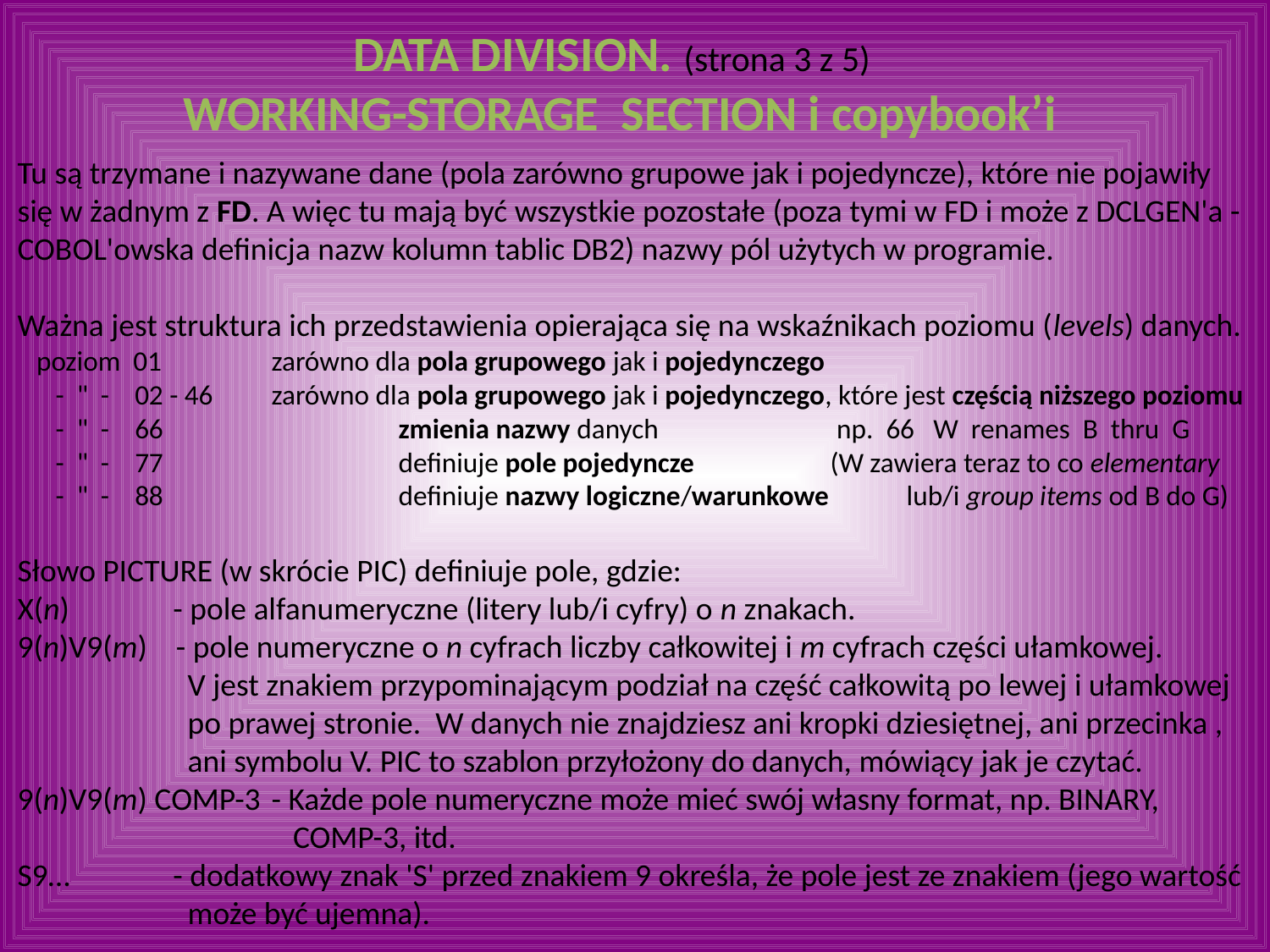

DATA DIVISION. (strona 3 z 5)
WORKING-STORAGE  SECTION i copybook’i
Tu są trzymane i nazywane dane (pola zarówno grupowe jak i pojedyncze), które nie pojawiły się w żadnym z FD. A więc tu mają być wszystkie pozostałe (poza tymi w FD i może z DCLGEN'a - COBOL'owska definicja nazw kolumn tablic DB2) nazwy pól użytych w programie.
Ważna jest struktura ich przedstawienia opierająca się na wskaźnikach poziomu (levels) danych.
   poziom  01	zarówno dla pola grupowego jak i pojedynczego
      -  "  -    02 - 46	zarówno dla pola grupowego jak i pojedynczego, które jest częścią niższego poziomu
      -  "  -    66		zmienia nazwy danych	         np.  66   W  renames  B  thru  G
      -  "  -    77		definiuje pole pojedyncze	        (W zawiera teraz to co elementary
      -  "  -    88		definiuje nazwy logiczne/warunkowe	lub/i group items od B do G)
Słowo PICTURE (w skrócie PIC) definiuje pole, gdzie:
X(n)	    - pole alfanumeryczne (litery lub/i cyfry) o n znakach.
9(n)V9(m)    - pole numeryczne o n cyfrach liczby całkowitej i m cyfrach części ułamkowej.
	      V jest znakiem przypominającym podział na część całkowitą po lewej i ułamkowej
	      po prawej stronie.  W danych nie znajdziesz ani kropki dziesiętnej, ani przecinka ,
	      ani symbolu V. PIC to szablon przyłożony do danych, mówiący jak je czytać.
9(n)V9(m) COMP-3	- Każde pole numeryczne może mieć swój własny format, np. BINARY,
		   COMP-3, itd.
S9…	    - dodatkowy znak 'S' przed znakiem 9 określa, że pole jest ze znakiem (jego wartość
	      może być ujemna).